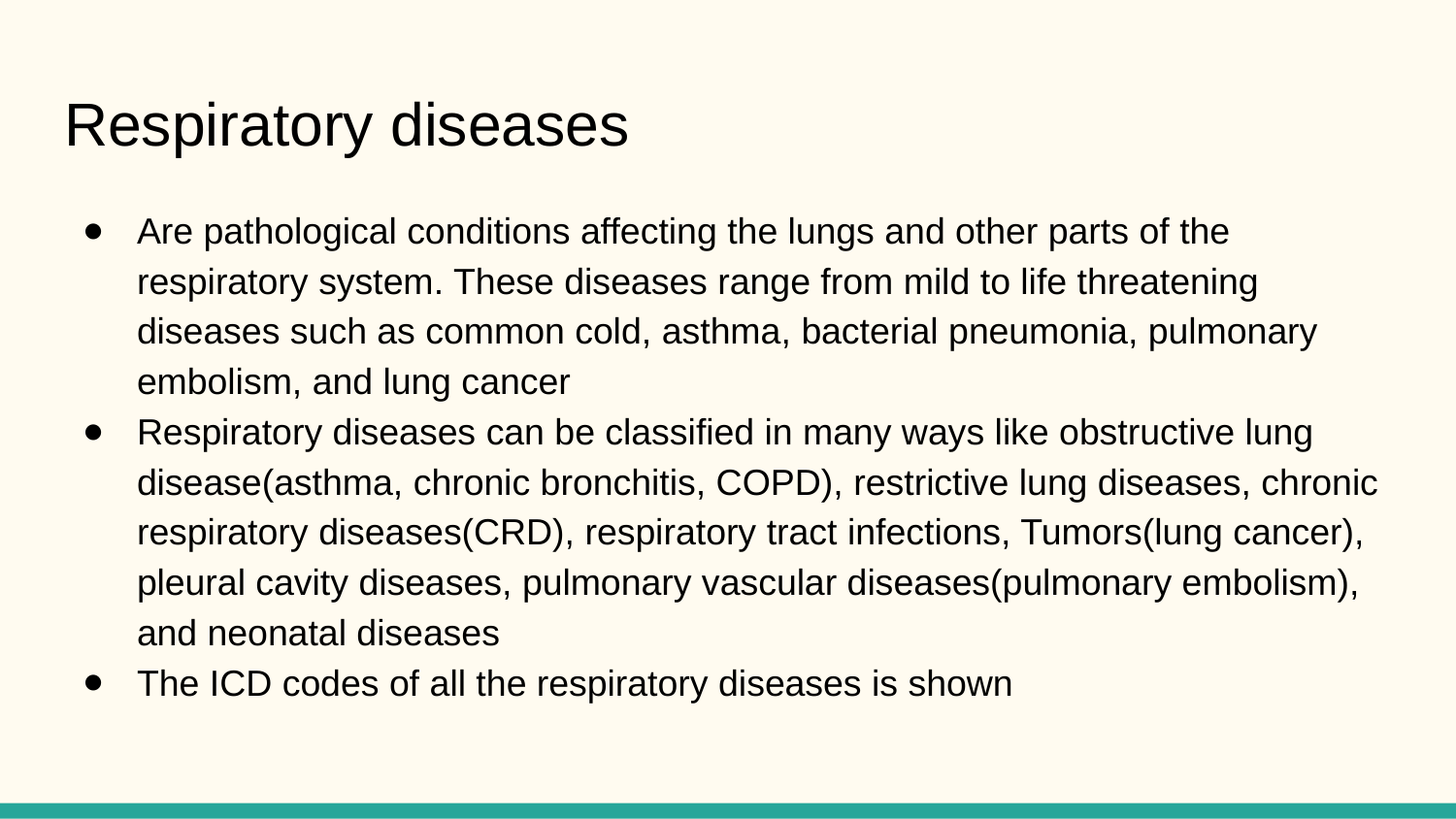

# Respiratory diseases
Are pathological conditions affecting the lungs and other parts of the respiratory system. These diseases range from mild to life threatening diseases such as common cold, asthma, bacterial pneumonia, pulmonary embolism, and lung cancer
Respiratory diseases can be classified in many ways like obstructive lung disease(asthma, chronic bronchitis, COPD), restrictive lung diseases, chronic respiratory diseases(CRD), respiratory tract infections, Tumors(lung cancer), pleural cavity diseases, pulmonary vascular diseases(pulmonary embolism), and neonatal diseases
The ICD codes of all the respiratory diseases is shown